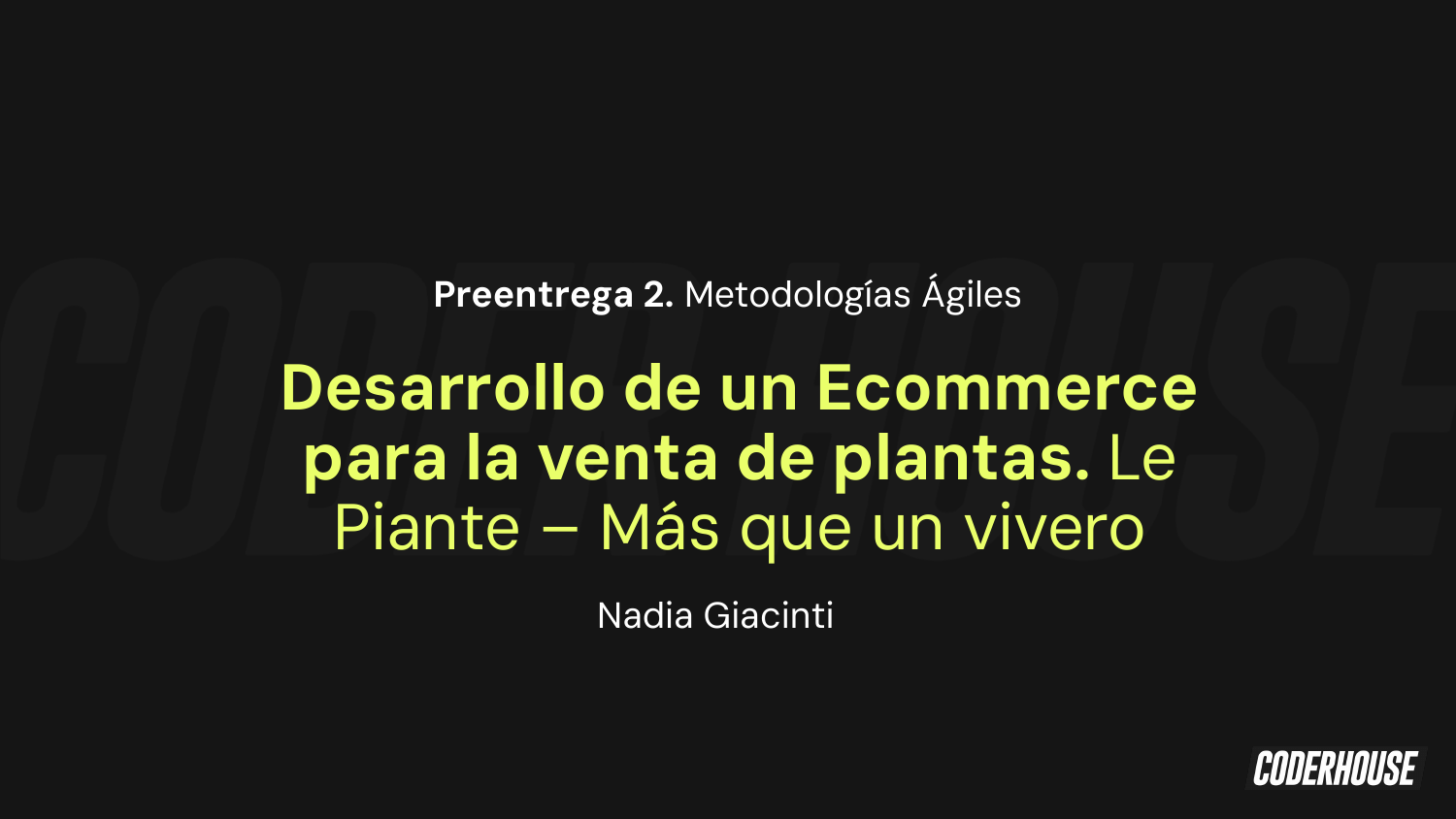

Preentrega 2. Metodologías Ágiles
Desarrollo de un Ecommerce para la venta de plantas. Le Piante – Más que un vivero
Nadia Giacinti